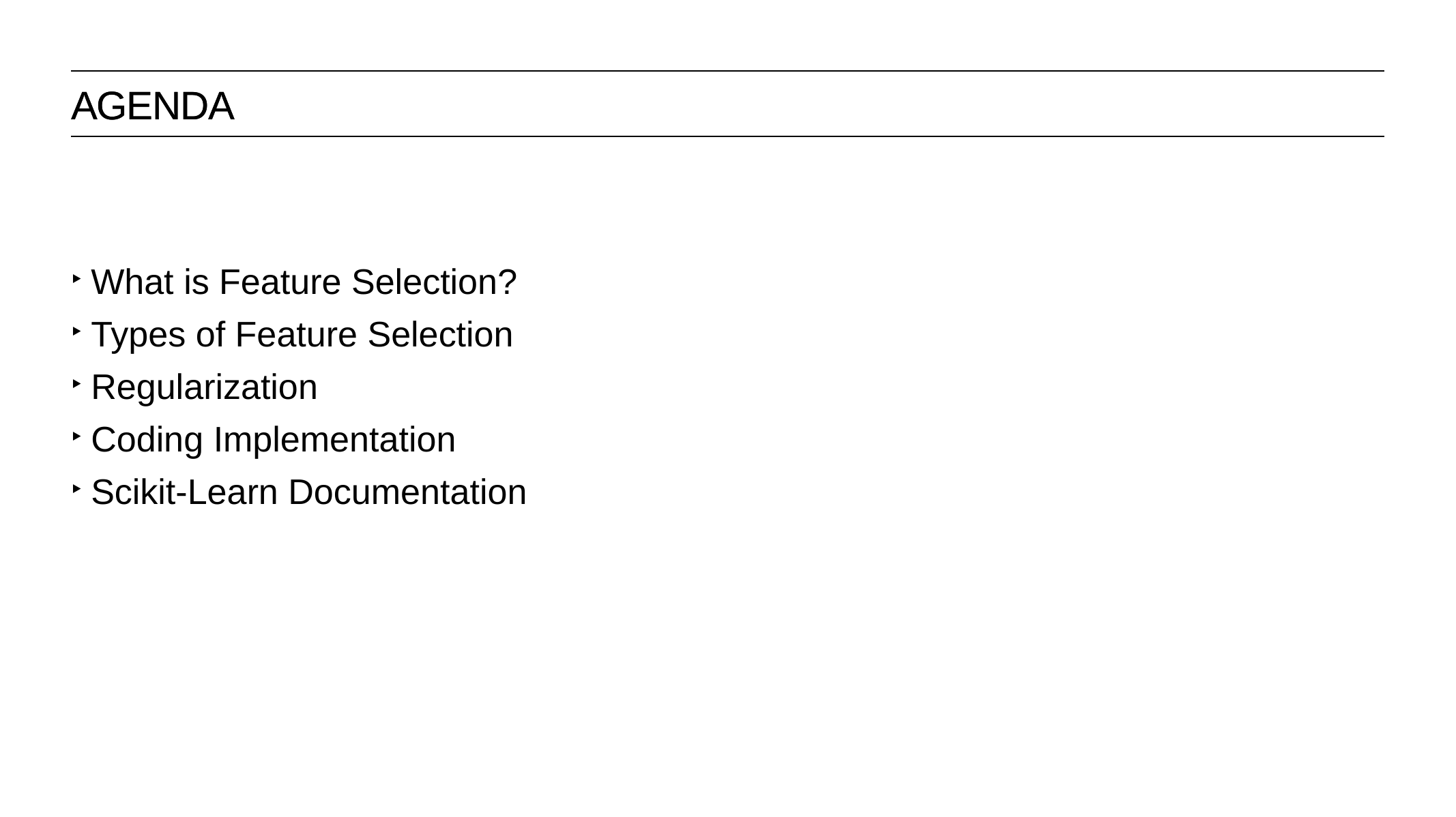

Agenda

What is Feature Selection?
Types of Feature Selection
Regularization
Coding Implementation
Scikit-Learn Documentation